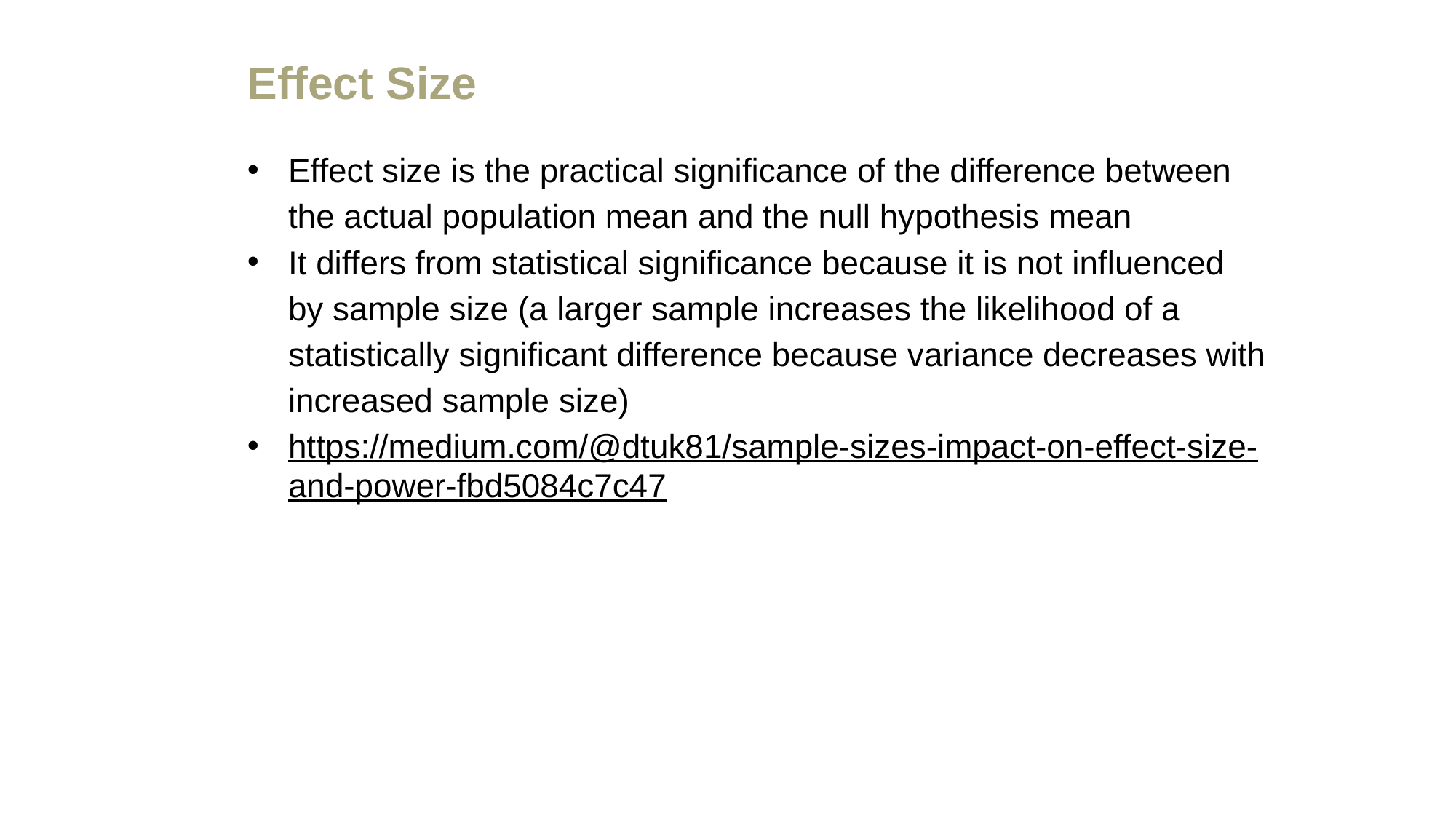

Effect Size
Effect size is the practical significance of the difference between the actual population mean and the null hypothesis mean
It differs from statistical significance because it is not influenced by sample size (a larger sample increases the likelihood of a statistically significant difference because variance decreases with increased sample size)
https://medium.com/@dtuk81/sample-sizes-impact-on-effect-size-and-power-fbd5084c7c47